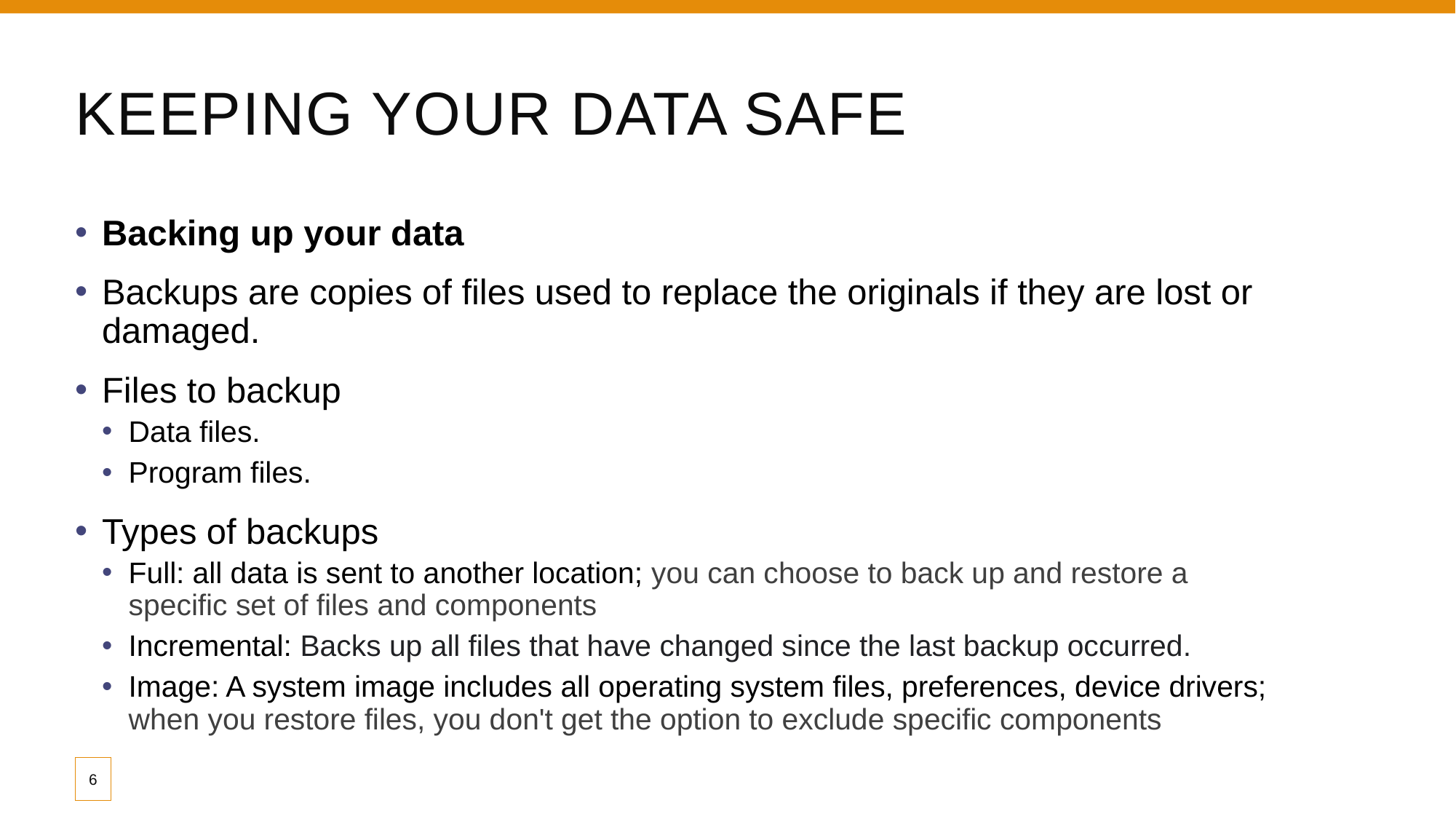

# Keeping your data safe

Backing up your data
Backups are copies of files used to replace the originals if they are lost or damaged.
Files to backup
Data files.
Program files.
Types of backups
Full: all data is sent to another location; you can choose to back up and restore a specific set of files and components
Incremental: Backs up all files that have changed since the last backup occurred.
Image: A system image includes all operating system files, preferences, device drivers; when you restore files, you don't get the option to exclude specific components

6